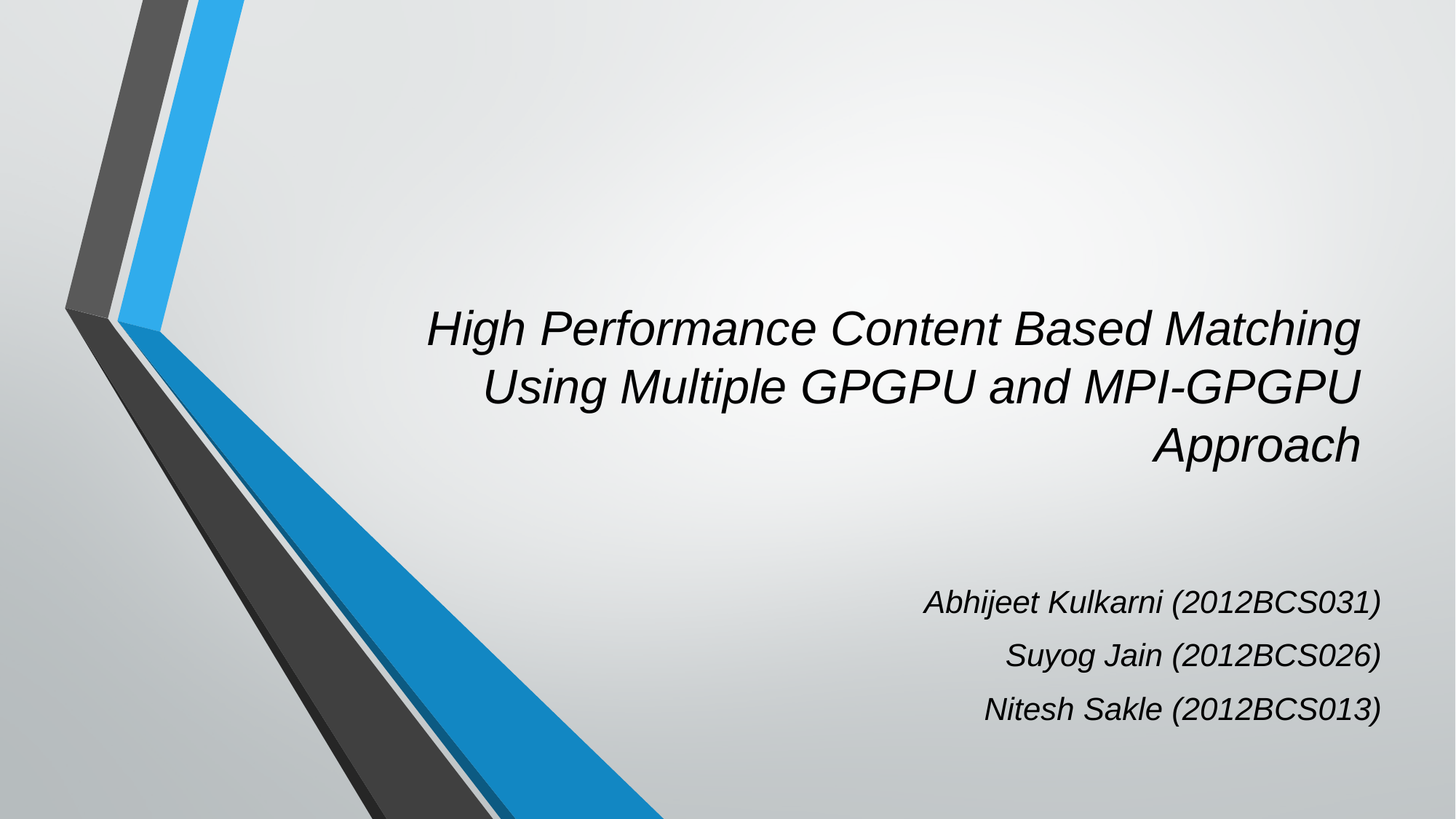

# High Performance Content Based Matching Using Multiple GPGPU and MPI-GPGPU Approach
Abhijeet Kulkarni (2012BCS031)
Suyog Jain (2012BCS026)
Nitesh Sakle (2012BCS013)